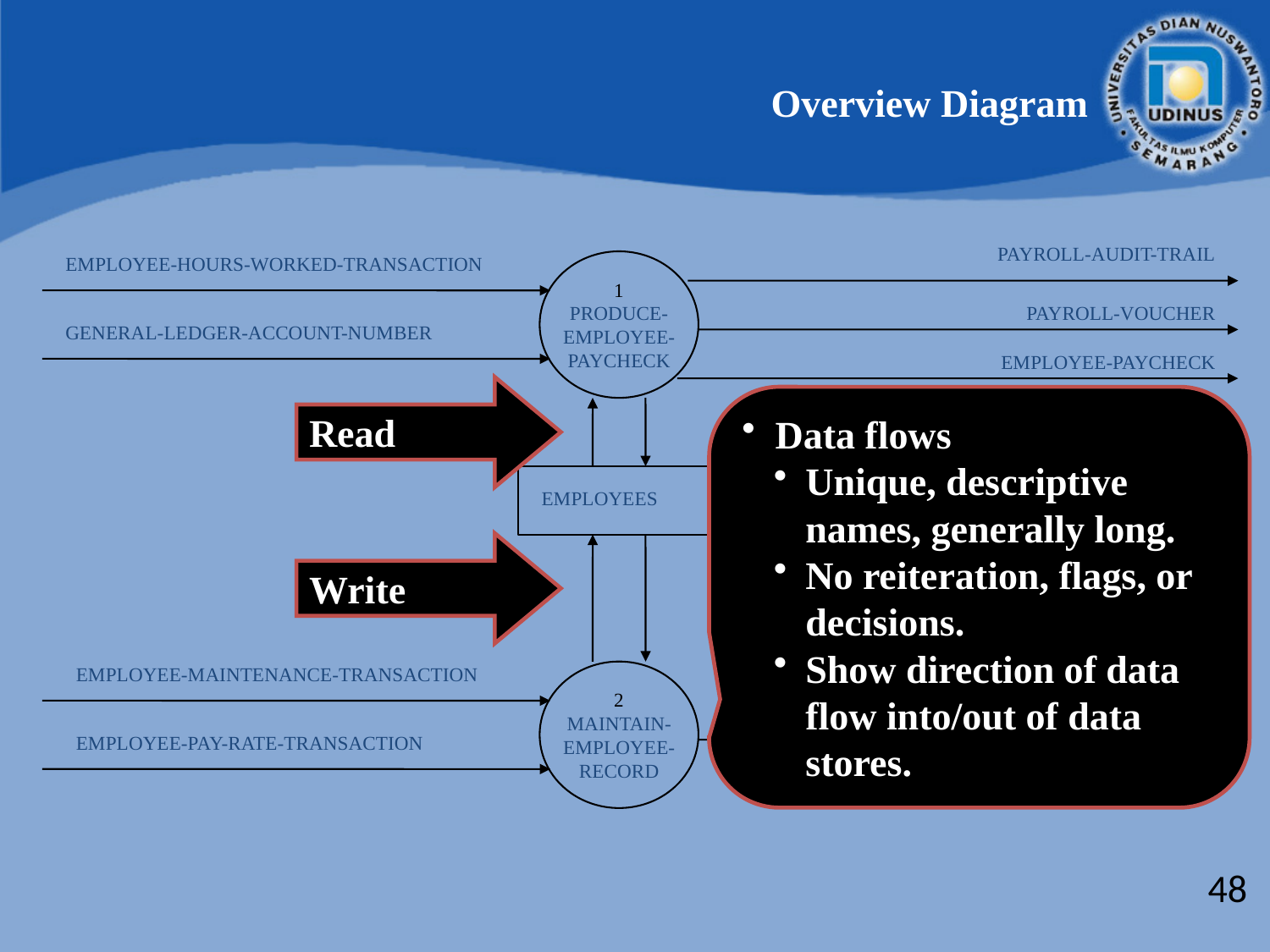

Overview Diagram
PAYROLL-AUDIT-TRAIL
EMPLOYEE-HOURS-WORKED-TRANSACTION
1
PRODUCE-
EMPLOYEE-
PAYCHECK

PAYROLL-VOUCHER
GENERAL-LEDGER-ACCOUNT-NUMBER

EMPLOYEE-PAYCHECK

Read

  Data flows
Unique, descriptive names, generally long.
No reiteration, flags, or decisions.
Show direction of data flow into/out of data stores.

EMPLOYEES
Write

EMPLOYEE-MAINTENANCE-TRANSACTION
2
MAINTAIN-
EMPLOYEE-
RECORD
EMPLOYEE-MAINTENANCE-AUDIT-TRAIL

EMPLOYEE-PAY-RATE-TRANSACTION

48